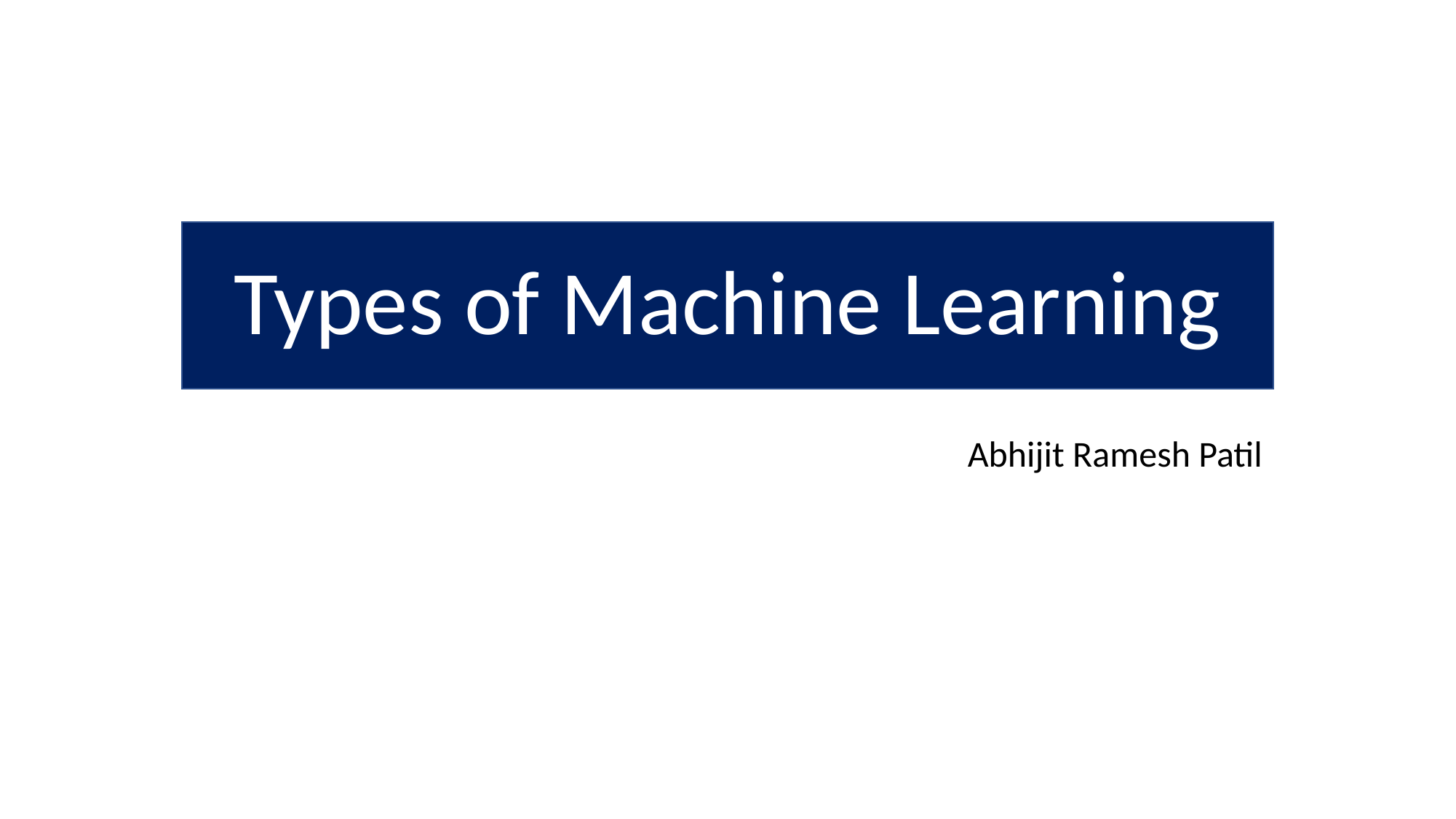

Types of Machine Learning
Abhijit Ramesh Patil